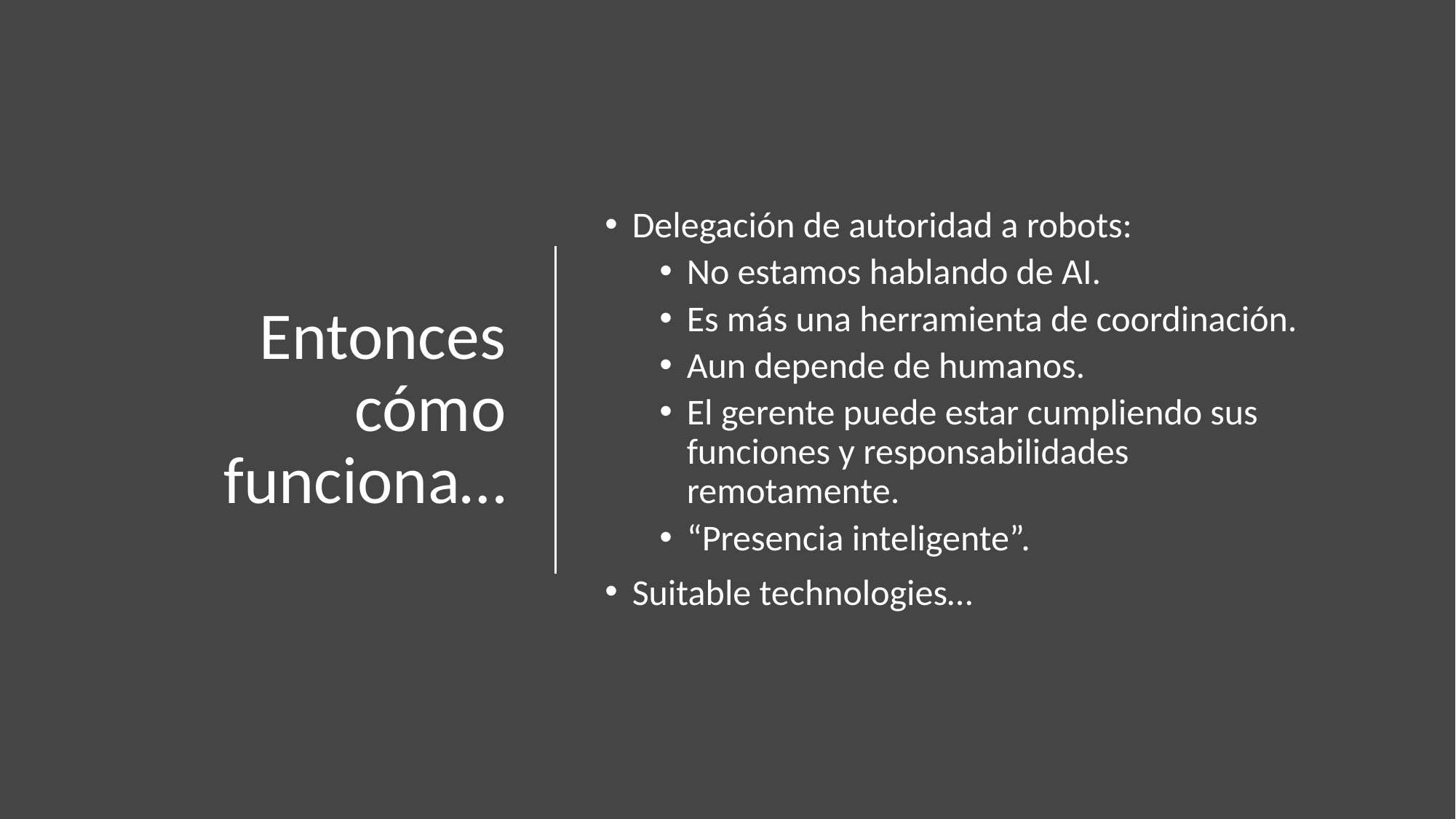

# Entonces cómo funciona…
Delegación de autoridad a robots:
No estamos hablando de AI.
Es más una herramienta de coordinación.
Aun depende de humanos.
El gerente puede estar cumpliendo sus funciones y responsabilidades remotamente.
“Presencia inteligente”.
Suitable technologies…